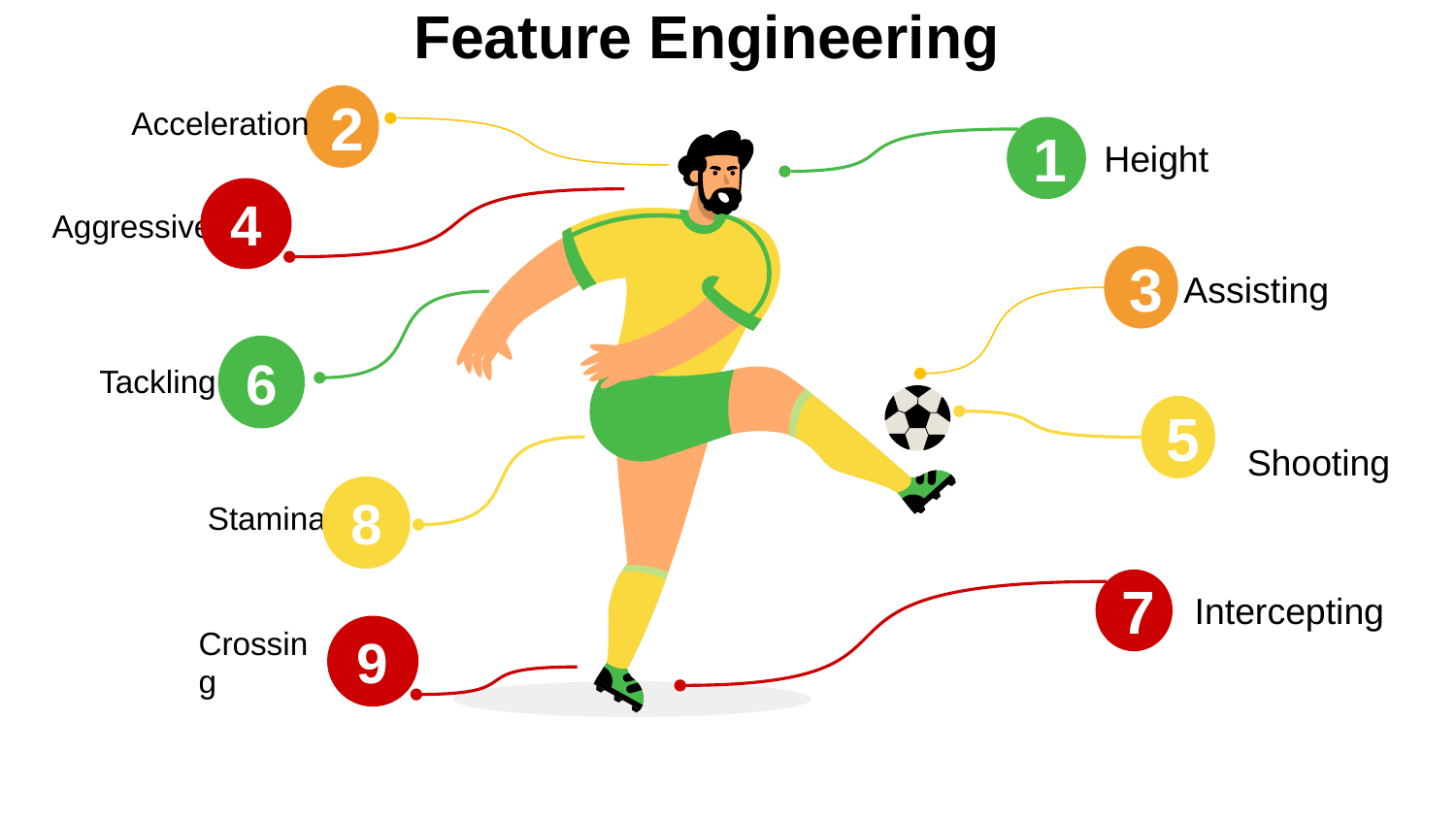

# Feature Engineering
2
Acceleration

1

Height

4
Aggressive

3
Assisting

6
Tackling

5
Shooting

8
Stamina

7
Intercepting

9
Crossing